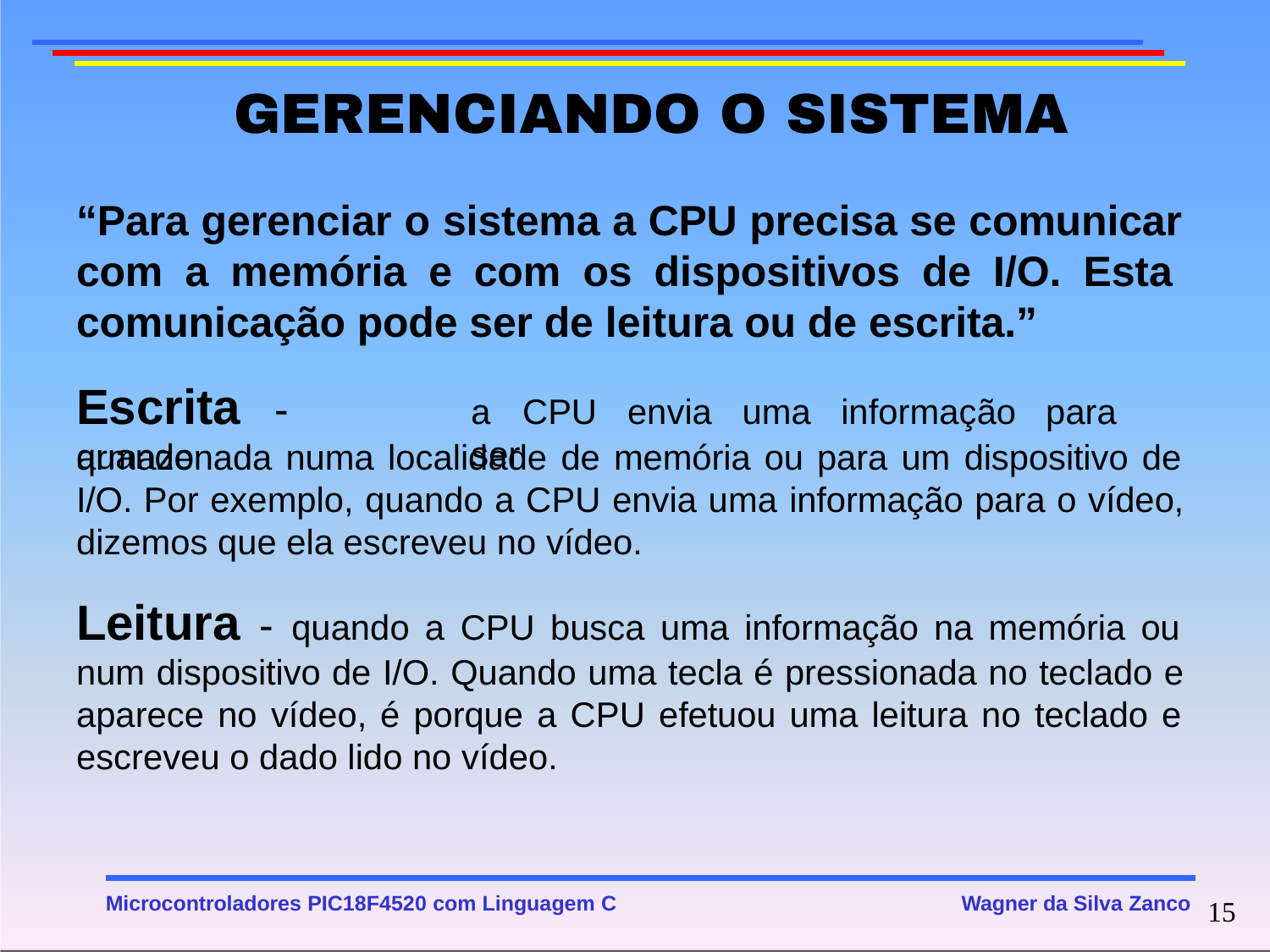

# GERENCIANDO O SISTEMA
“Para gerenciar o sistema a CPU precisa se comunicar  com a memória e com os dispositivos de I/O. Esta  comunicação pode ser de leitura ou de escrita.”
Escrita  -	quando
a	CPU	envia	uma	informação	para	ser
armazenada numa localidade de memória ou para um dispositivo de  I/O. Por exemplo, quando a CPU envia uma informação para o vídeo,  dizemos que ela escreveu no vídeo.
Leitura - quando a CPU busca uma informação na memória ou  num dispositivo de I/O. Quando uma tecla é pressionada no teclado e  aparece no vídeo, é porque a CPU efetuou uma leitura no teclado e  escreveu o dado lido no vídeo.
Microcontroladores PIC18F4520 com Linguagem C
Wagner da Silva Zanco
15